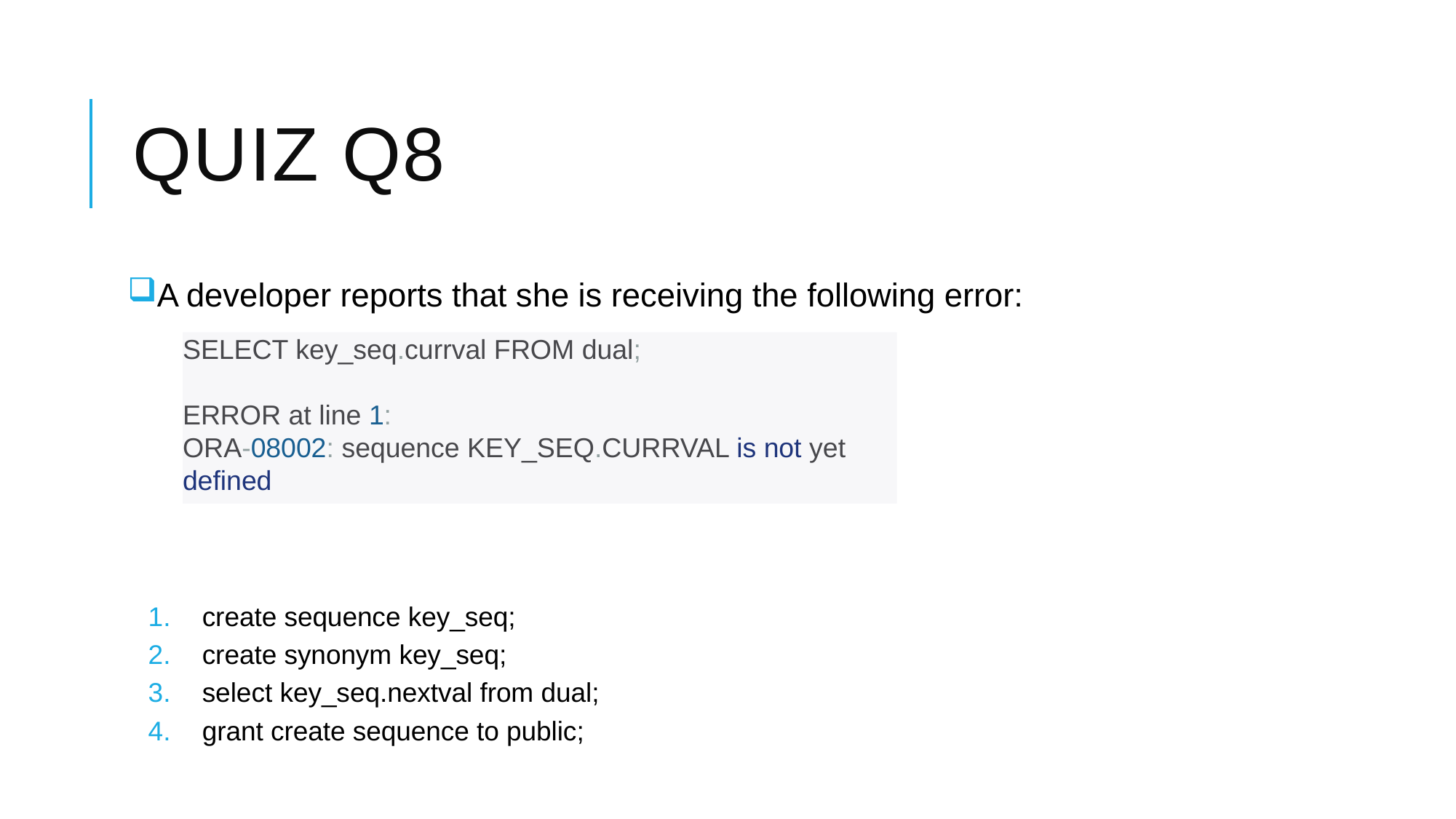

# Quiz Q8
A developer reports that she is receiving the following error:

create sequence key_seq;
create synonym key_seq;
select key_seq.nextval from dual;
grant create sequence to public;

SELECT key_seq.currval FROM dual;
ERROR at line 1:
ORA-08002: sequence KEY_SEQ.CURRVAL is not yet defined